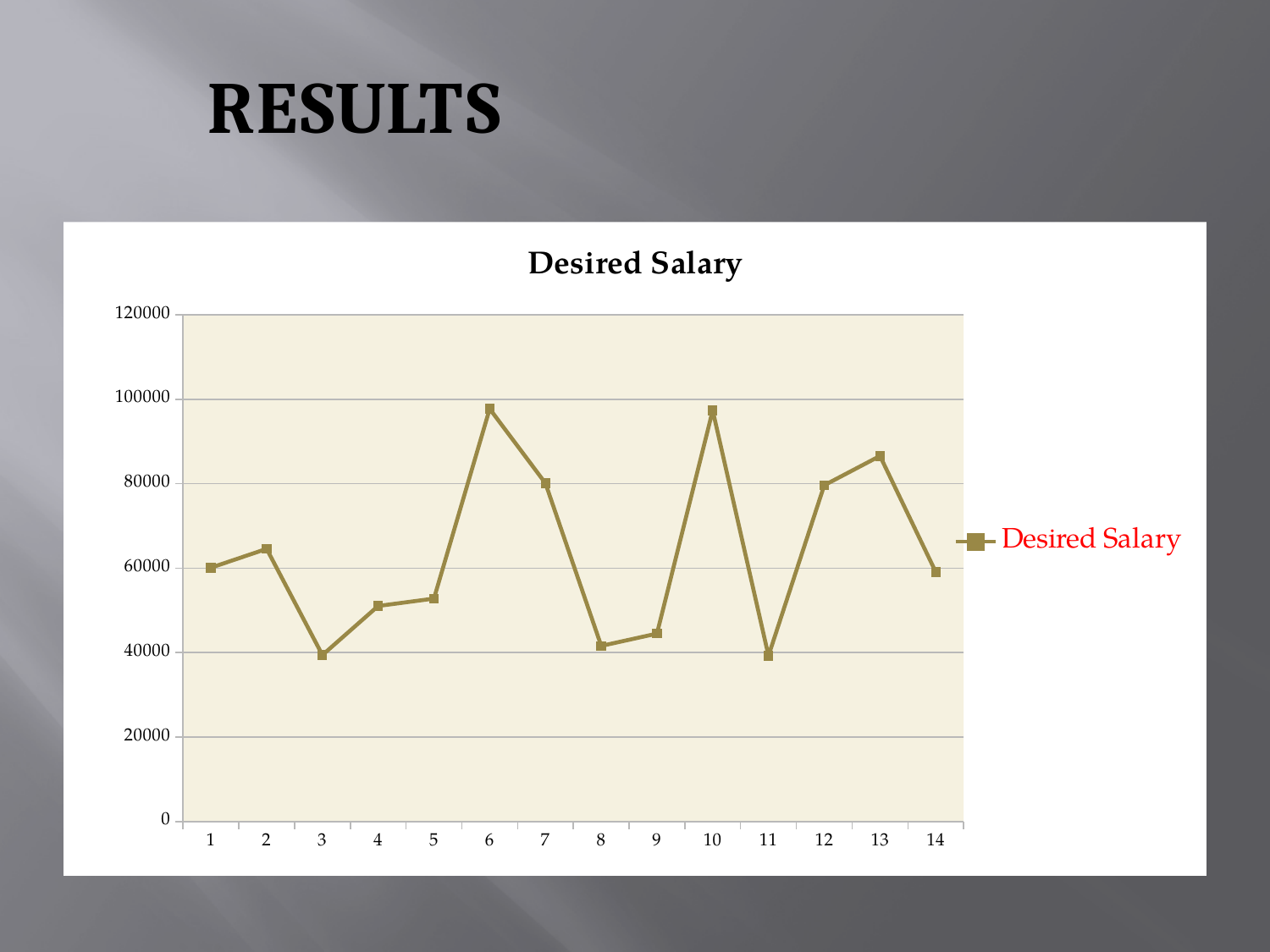

# RESULTS

### Chart:

| Category | Desired Salary |
|---|---|